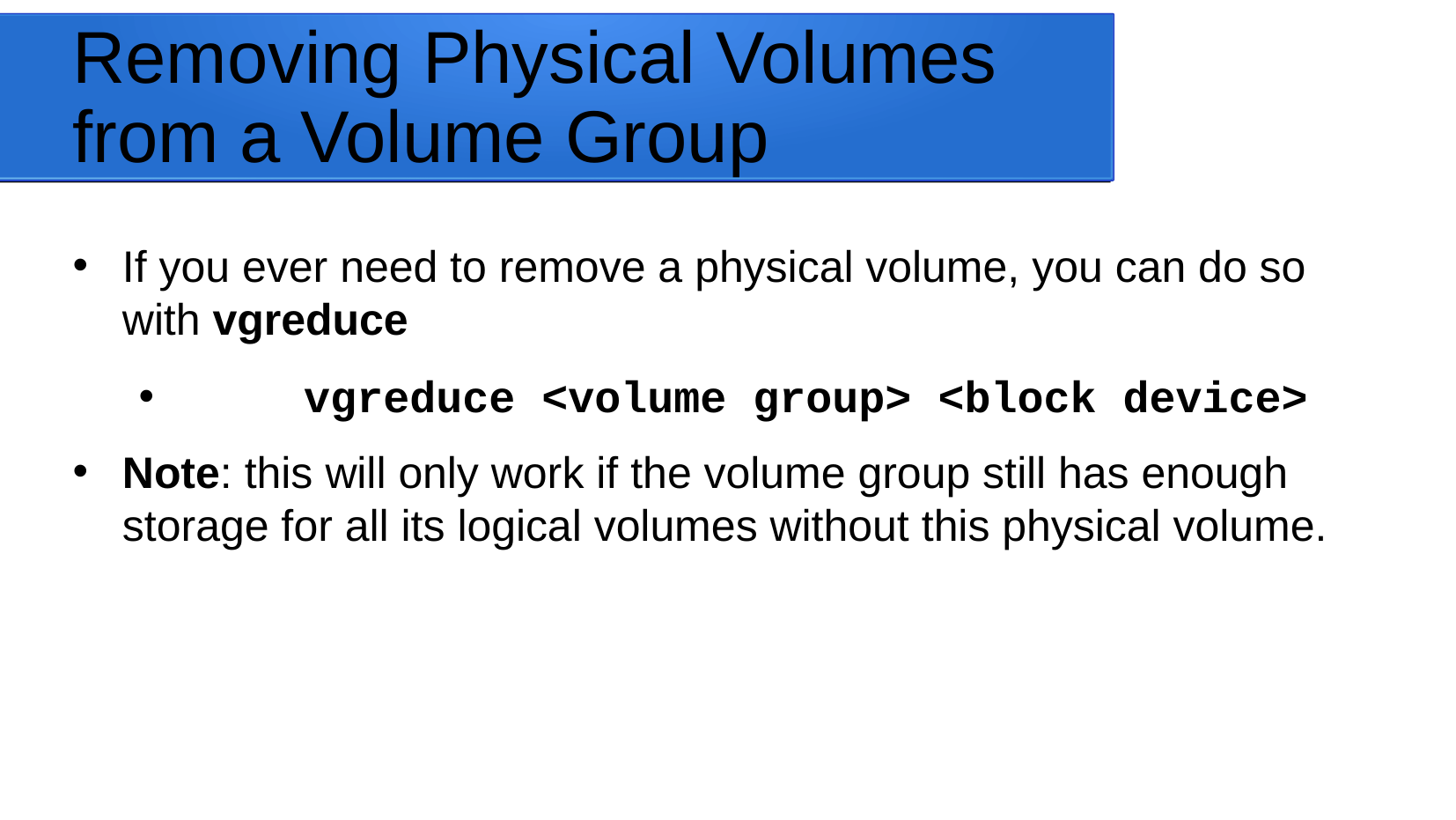

# Removing Physical Volumes from a Volume Group
If you ever need to remove a physical volume, you can do so with vgreduce
	vgreduce <volume group> <block device>
Note: this will only work if the volume group still has enough storage for all its logical volumes without this physical volume.